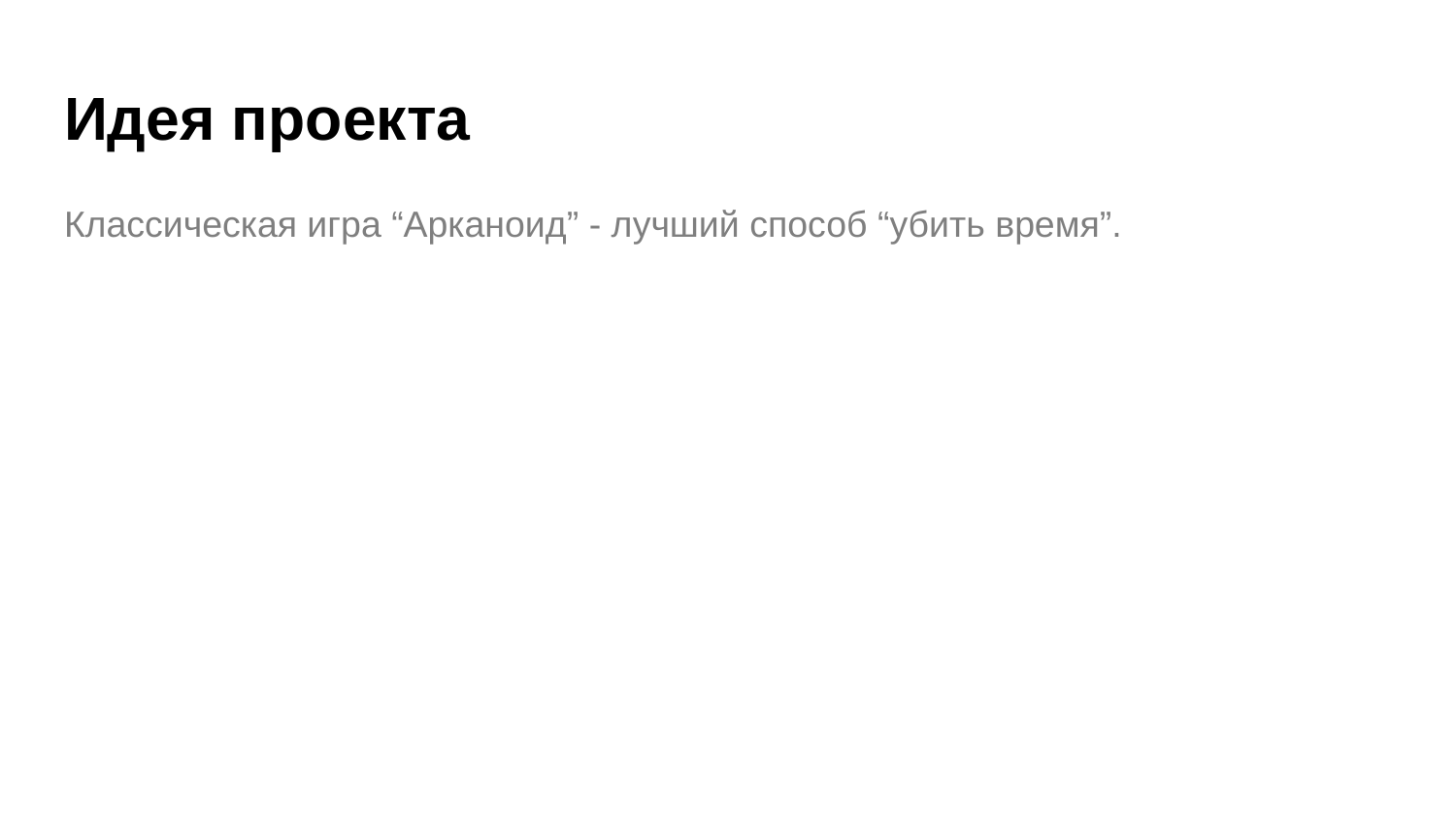

# Идея проекта

Классическая игра “Арканоид” - лучший способ “убить время”.